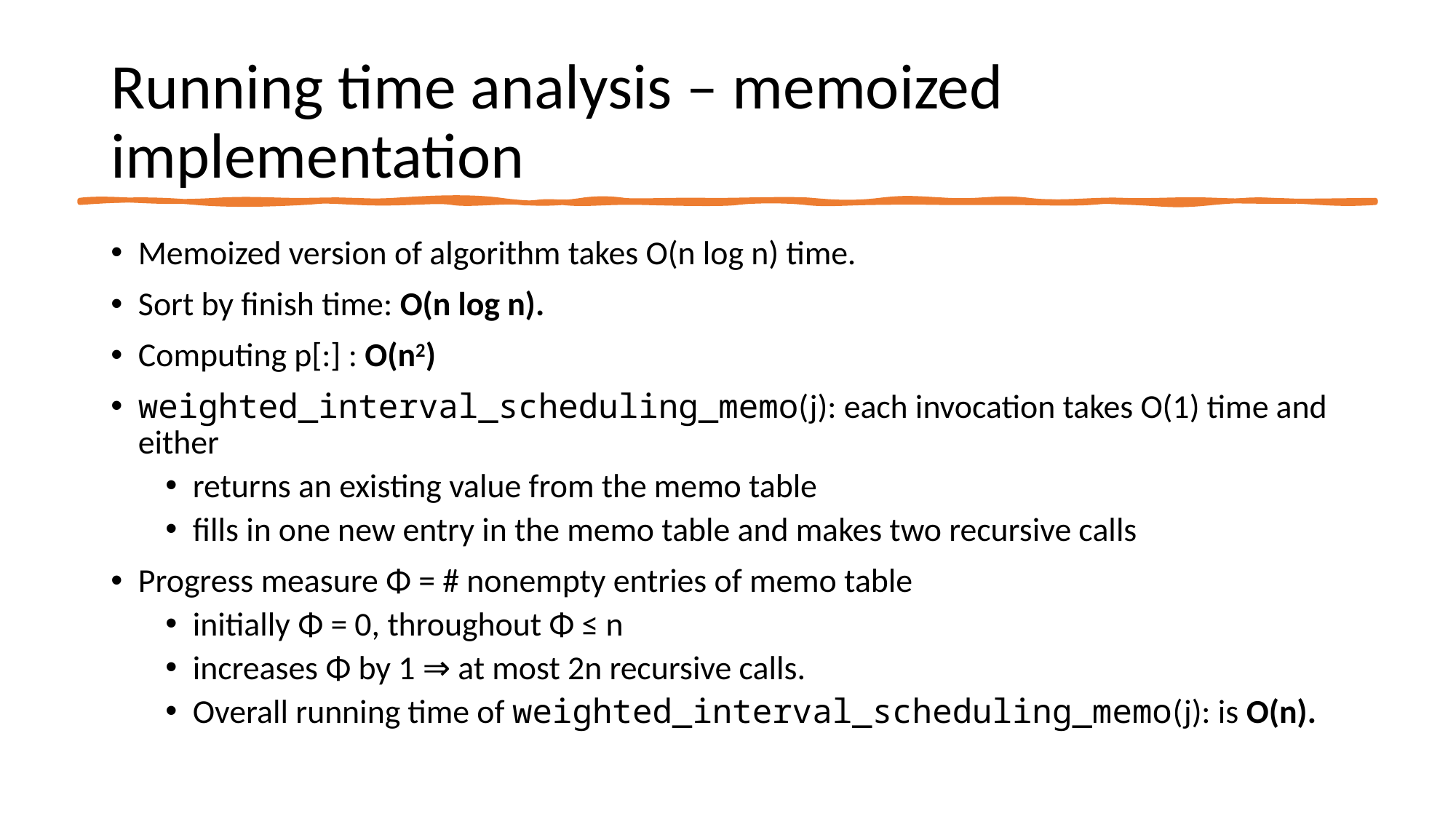

# Running time analysis – memoized implementation

Memoized version of algorithm takes O(n log n) time.
Sort by finish time: O(n log n).
Computing p[:] : O(n2)
weighted_interval_scheduling_memo(j): each invocation takes O(1) time and either
returns an existing value from the memo table
fills in one new entry in the memo table and makes two recursive calls
Progress measure Φ = # nonempty entries of memo table
initially Φ = 0, throughout Φ ≤ n
increases Φ by 1 ⇒ at most 2n recursive calls.
Overall running time of weighted_interval_scheduling_memo(j): is O(n).